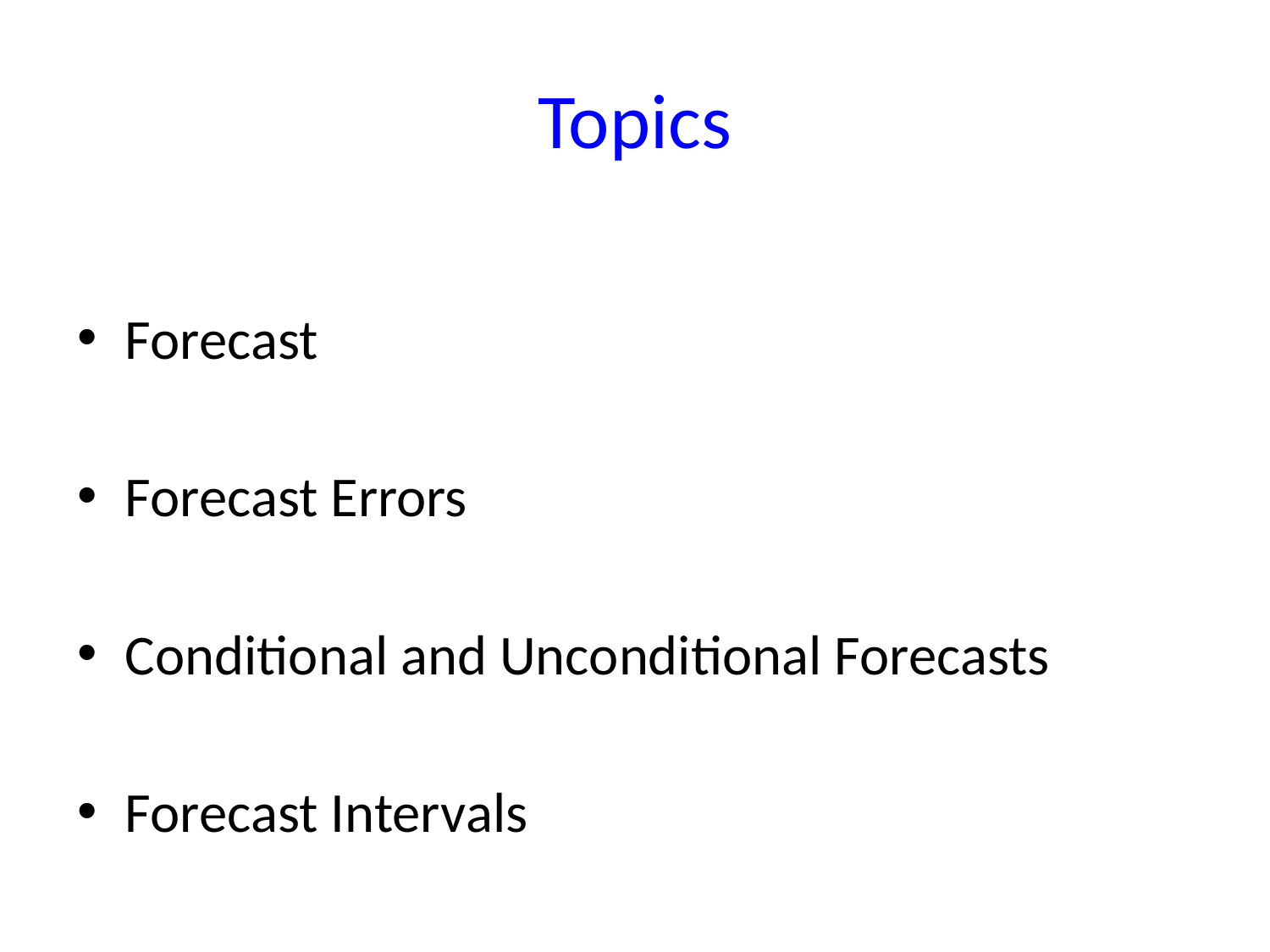

# Topics
Forecast

Forecast Errors

Conditional and Unconditional Forecasts

Forecast Intervals